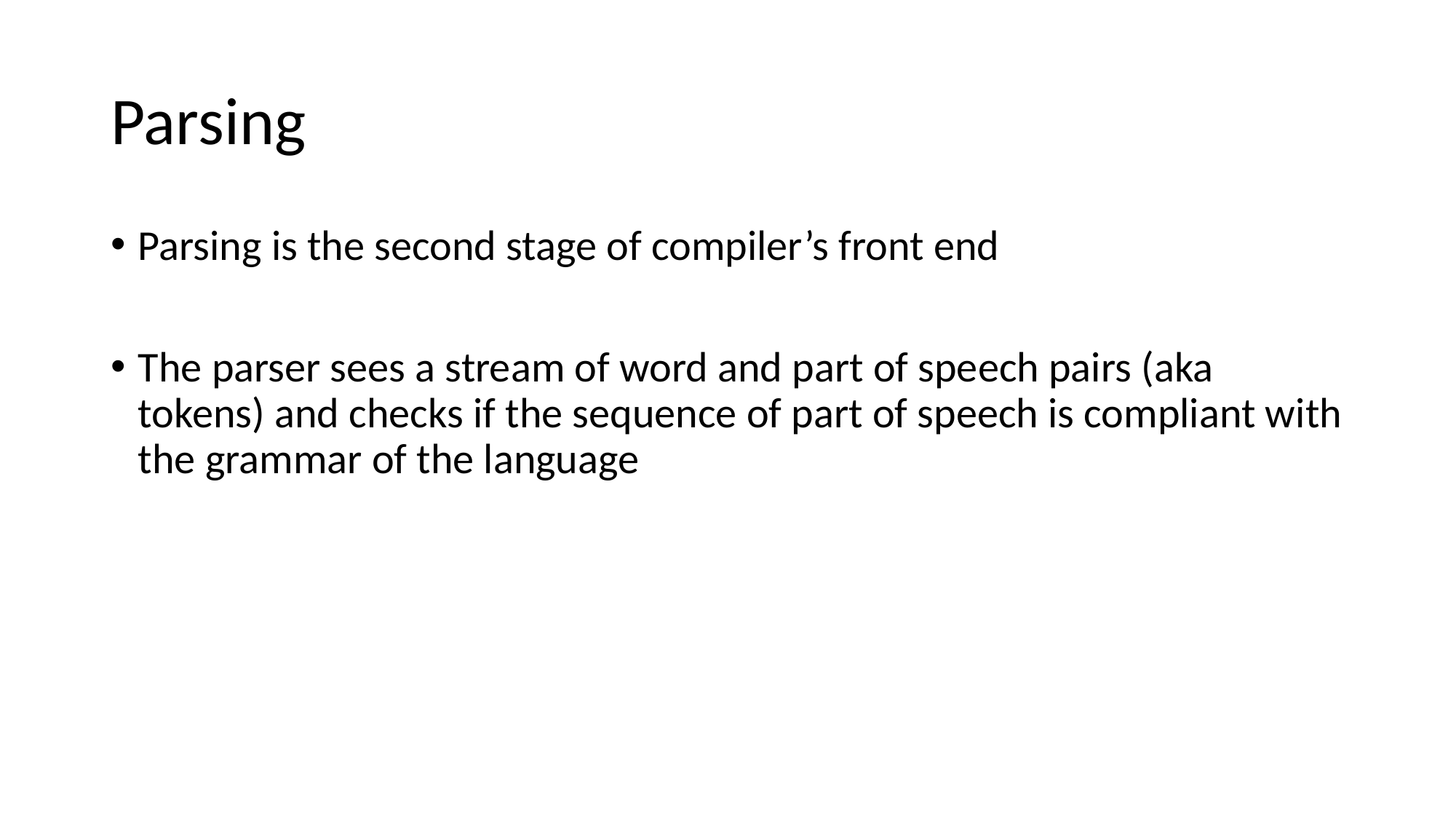

# Parsing
Parsing is the second stage of compiler’s front end

The parser sees a stream of word and part of speech pairs (aka tokens) and checks if the sequence of part of speech is compliant with the grammar of the language